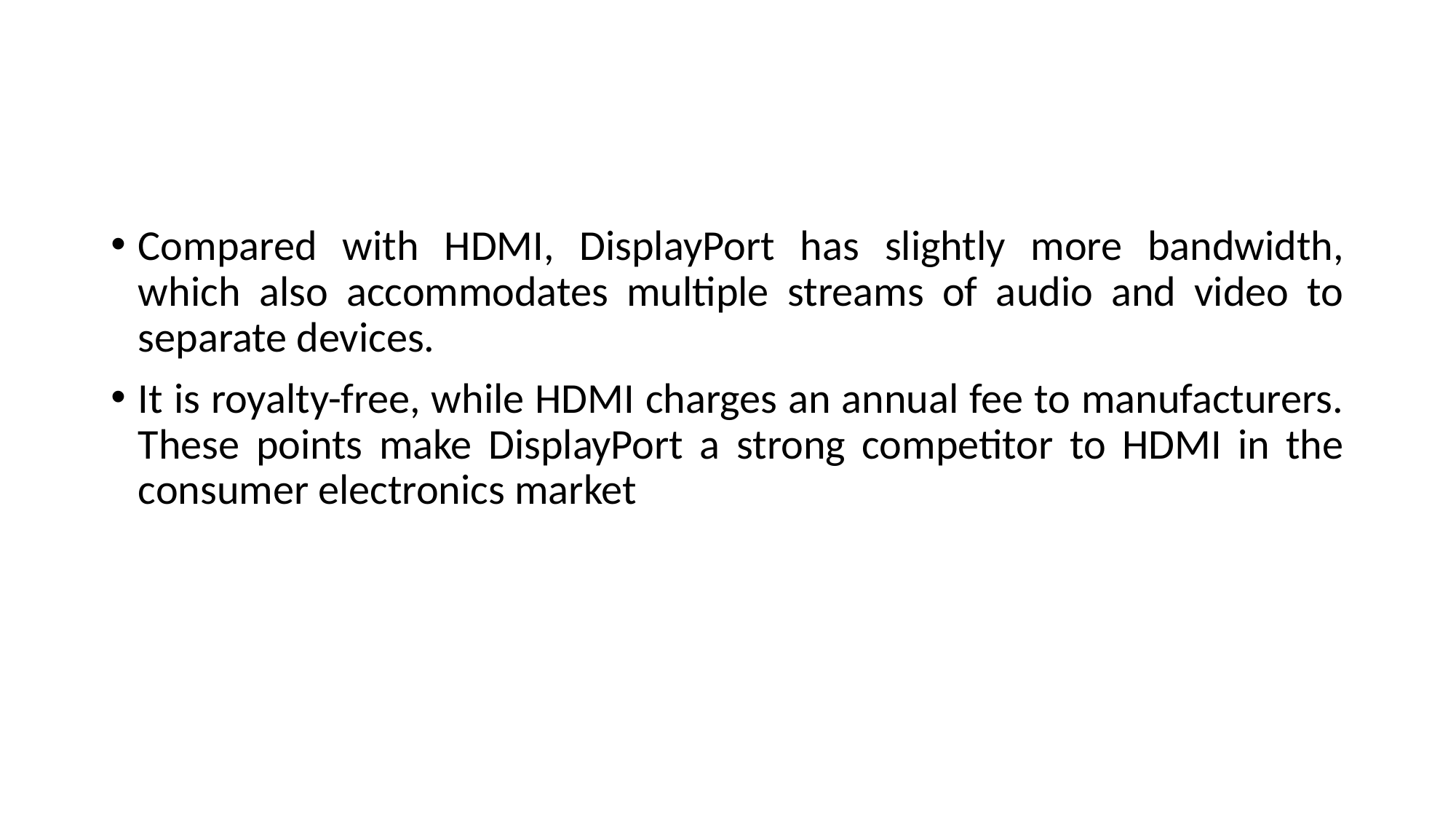

Compared with HDMI, DisplayPort has slightly more bandwidth, which also accommodates multiple streams of audio and video to separate devices.
It is royalty-free, while HDMI charges an annual fee to manufacturers. These points make DisplayPort a strong competitor to HDMI in the consumer electronics market